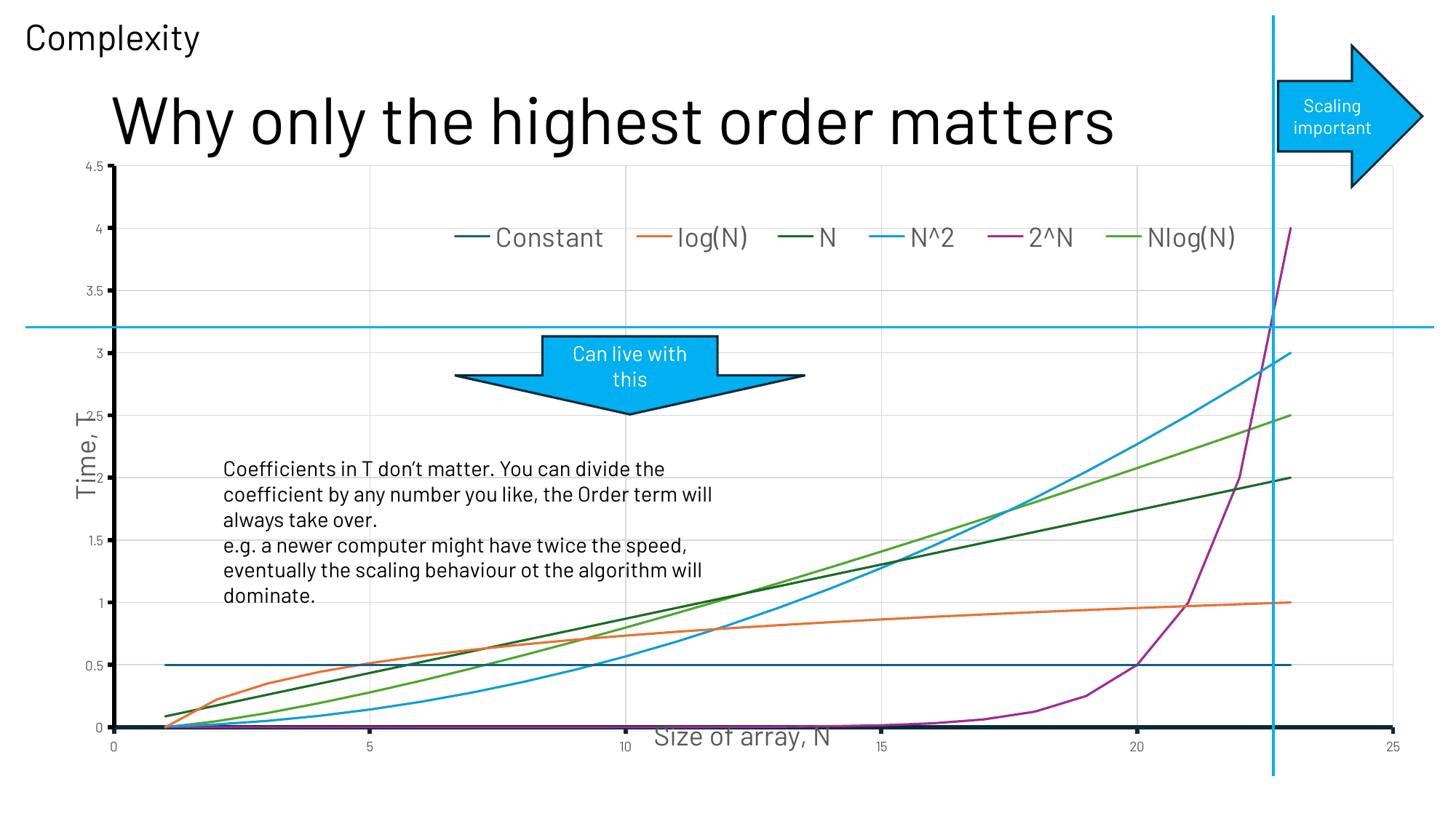

Complexity
Scaling important
# Why only the highest order matters

### Chart

| Category | Constant | log(N) | N | N^2 | 2^N | Nlog(N) |
|---|---|---|---|---|---|---|
Can live with this
Coefficients in T don’t matter. You can divide the coefficient by any number you like, the Order term will always take over.
e.g. a newer computer might have twice the speed, eventually the scaling behaviour ot the algorithm will dominate.